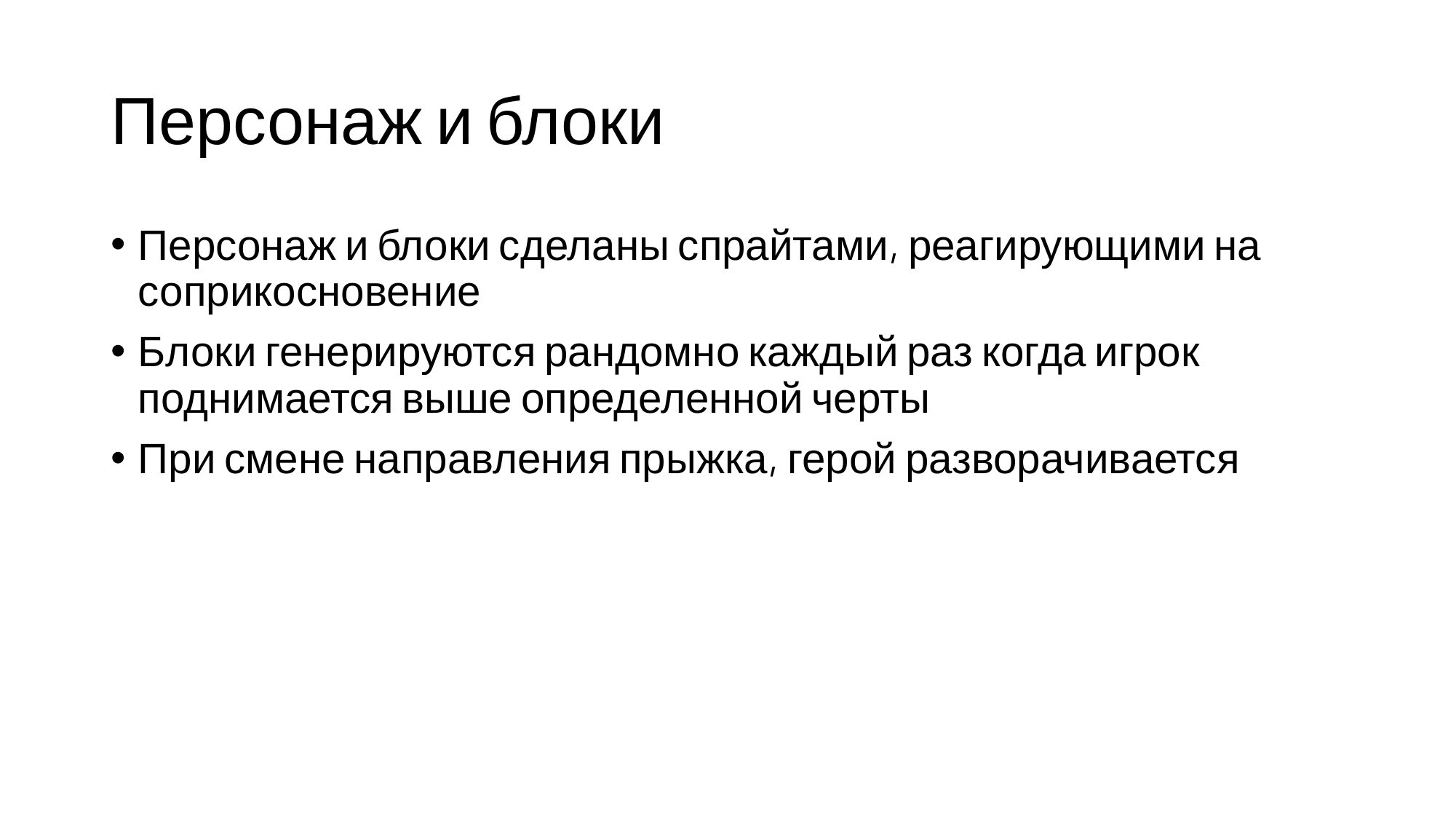

# Персонаж и блоки
Персонаж и блоки сделаны спрайтами, реагирующими на соприкосновение
Блоки генерируются рандомно каждый раз когда игрок поднимается выше определенной черты
При смене направления прыжка, герой разворачивается